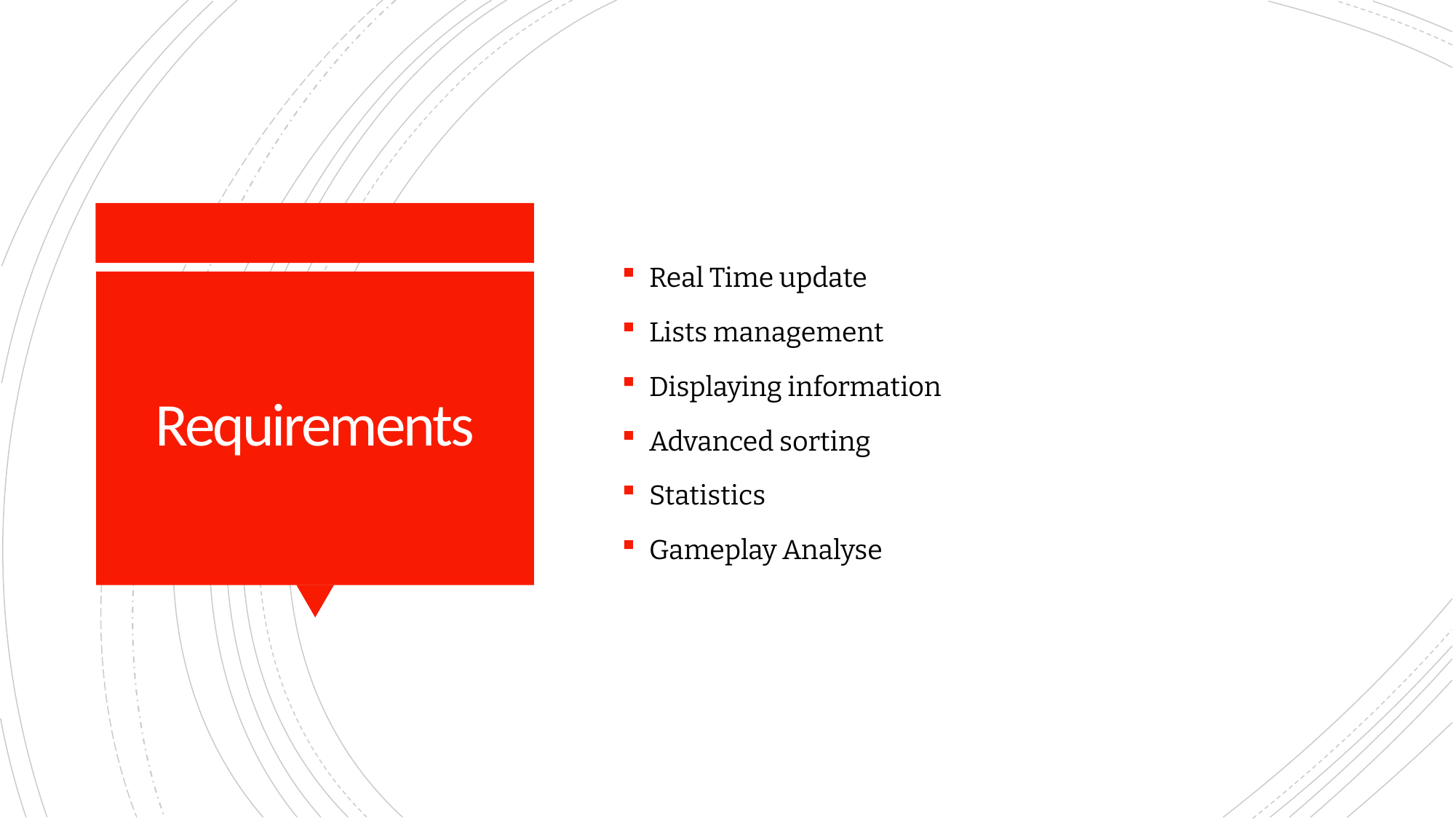

Real Time update
Lists management
Displaying information
Advanced sorting
Statistics
Gameplay Analyse
# Requirements